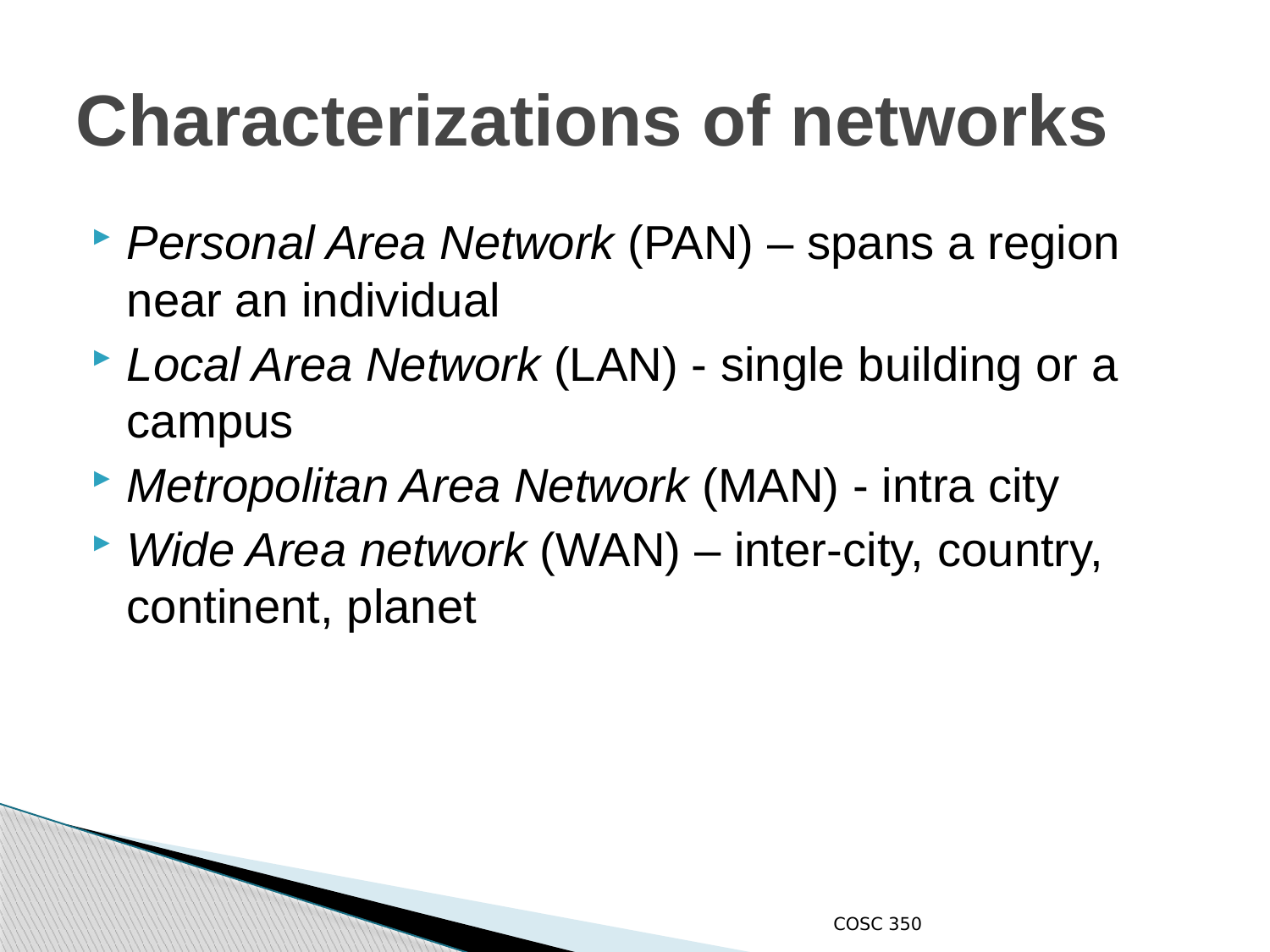

# Characterizations of networks
Personal Area Network (PAN) – spans a region near an individual
Local Area Network (LAN) - single building or a campus
Metropolitan Area Network (MAN) - intra city
Wide Area network (WAN) – inter-city, country, continent, planet

COSC 350